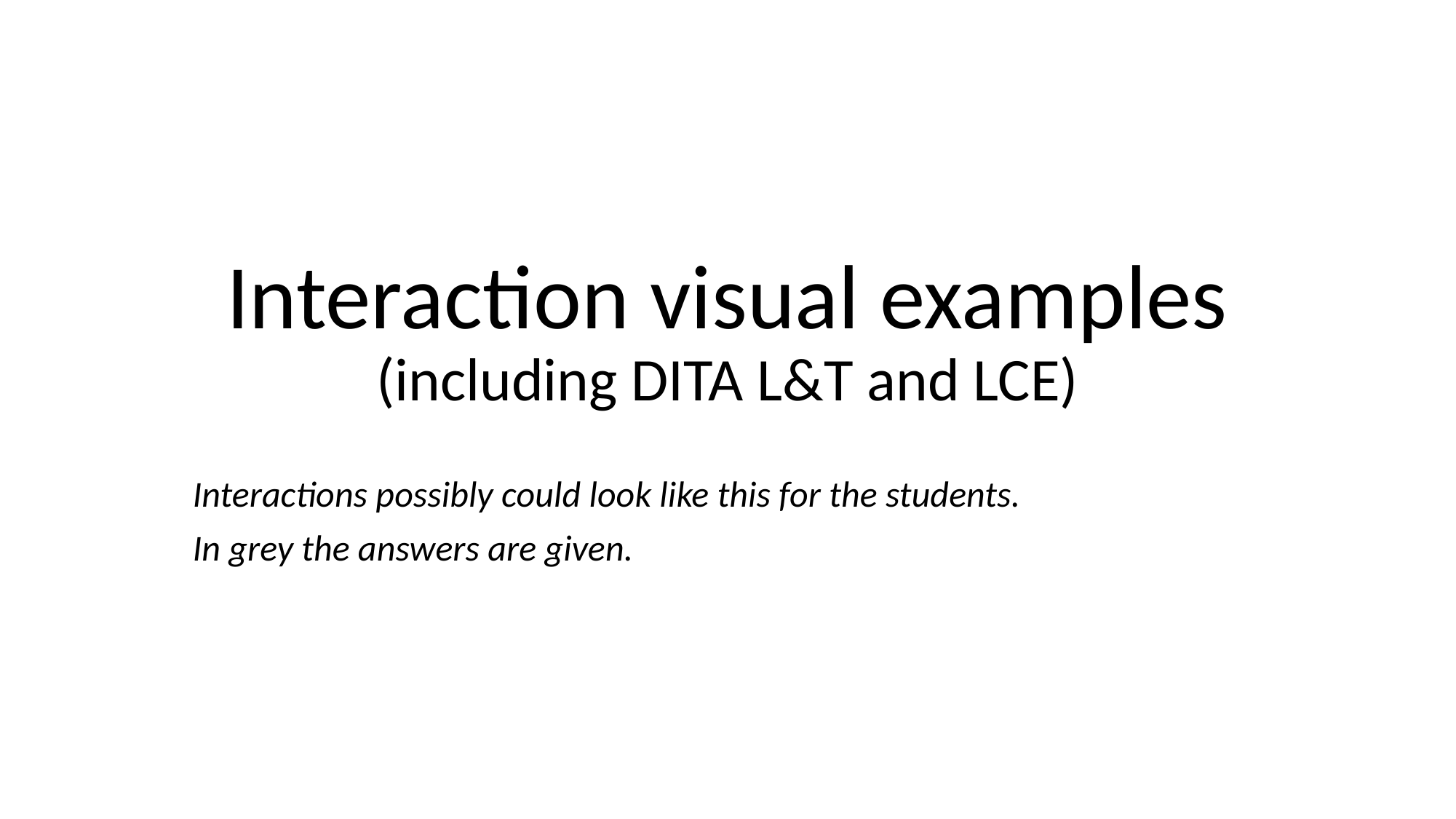

# Interaction visual examples (including DITA L&T and LCE)
Interactions possibly could look like this for the students.
In grey the answers are given.